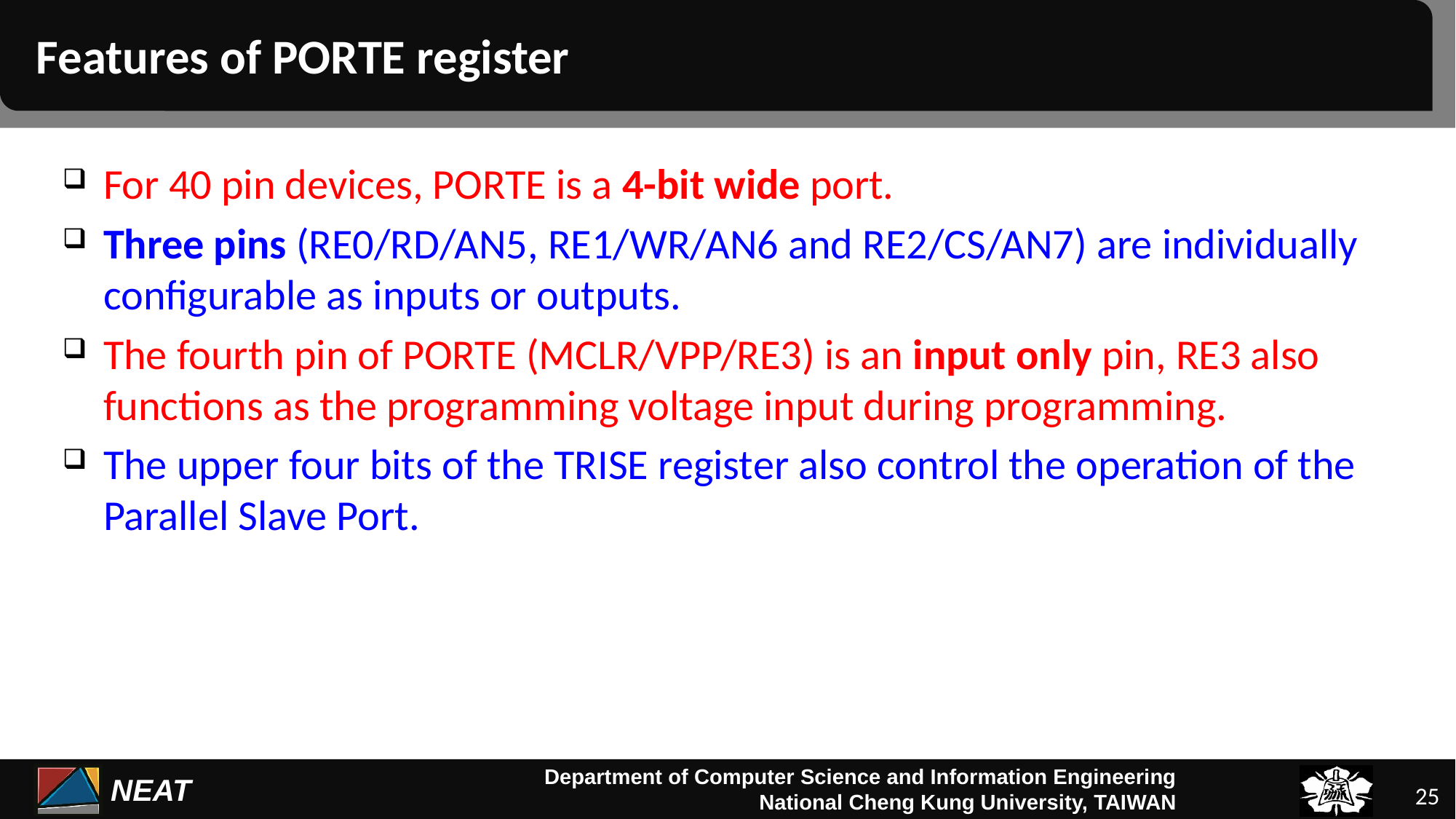

# Features of PORTE register
For 40 pin devices, PORTE is a 4-bit wide port.
Three pins (RE0/RD/AN5, RE1/WR/AN6 and RE2/CS/AN7) are individually configurable as inputs or outputs.
The fourth pin of PORTE (MCLR/VPP/RE3) is an input only pin, RE3 also functions as the programming voltage input during programming.
The upper four bits of the TRISE register also control the operation of the Parallel Slave Port.